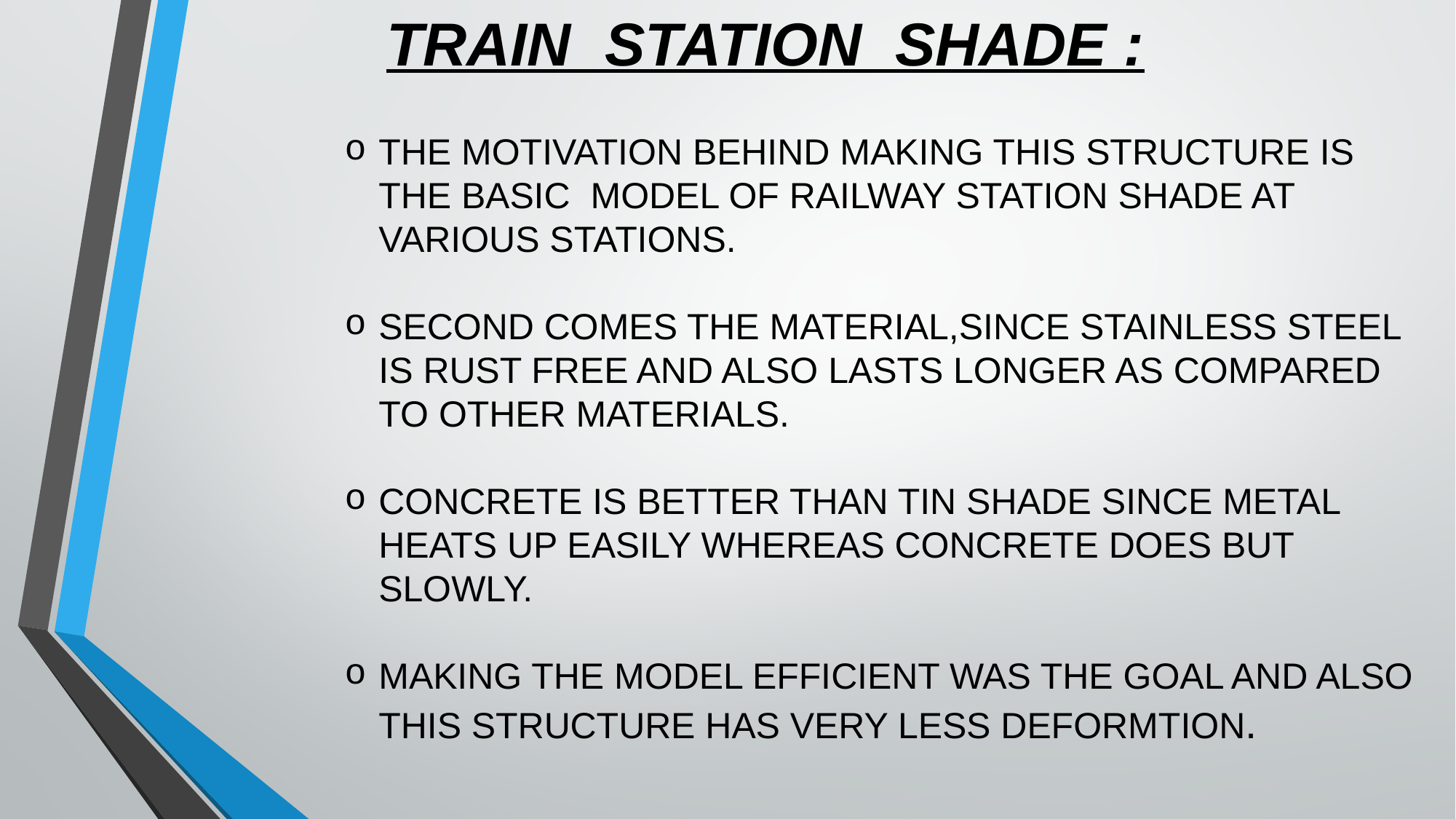

TRAIN  STATION  SHADE :
THE MOTIVATION BEHIND MAKING THIS STRUCTURE IS THE BASIC  MODEL OF RAILWAY STATION SHADE AT VARIOUS STATIONS.

SECOND COMES THE MATERIAL,SINCE STAINLESS STEEL IS RUST FREE AND ALSO LASTS LONGER AS COMPARED TO OTHER MATERIALS.

CONCRETE IS BETTER THAN TIN SHADE SINCE METAL HEATS UP EASILY WHEREAS CONCRETE DOES BUT SLOWLY.

MAKING THE MODEL EFFICIENT WAS THE GOAL AND ALSO THIS STRUCTURE HAS VERY LESS DEFORMTION.